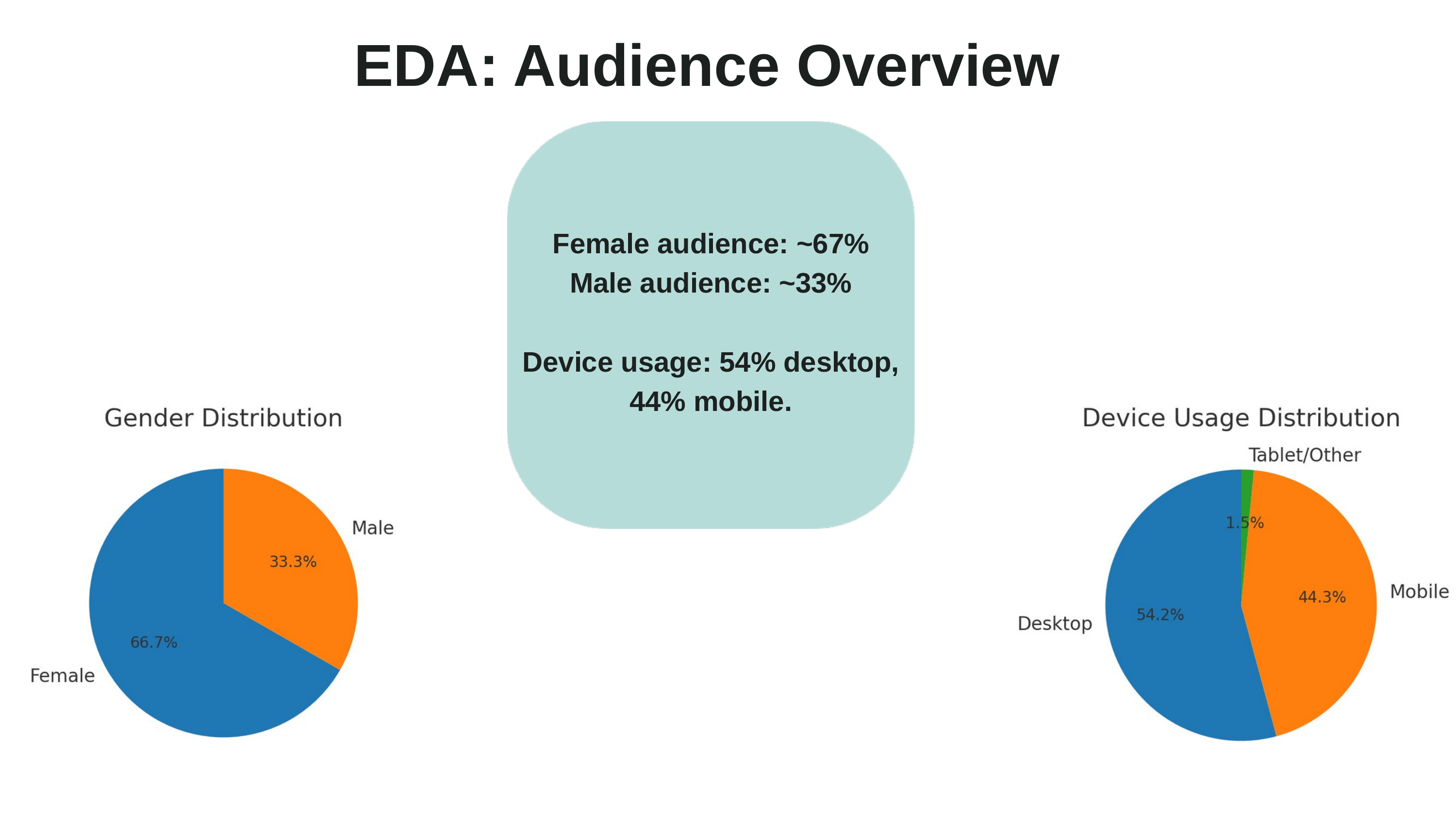

EDA: Audience Overview

Female audience: ~67%
Male audience: ~33%

Device usage: 54% desktop, 44% mobile.